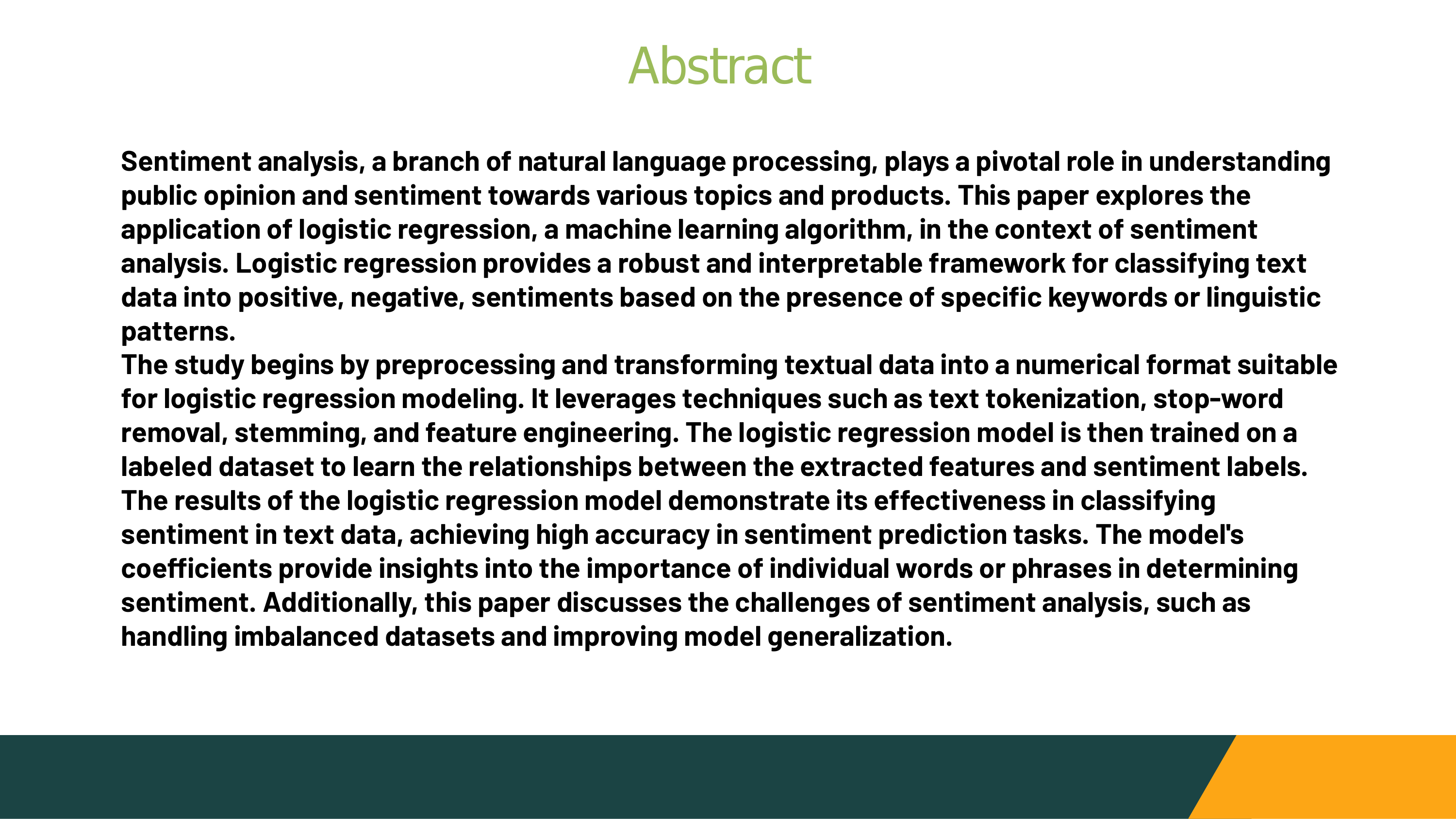

# Abstract
Sentiment analysis, a branch of natural language processing, plays a pivotal role in understanding public opinion and sentiment towards various topics and products. This paper explores the application of logistic regression, a machine learning algorithm, in the context of sentiment analysis. Logistic regression provides a robust and interpretable framework for classifying text data into positive, negative, sentiments based on the presence of specific keywords or linguistic patterns.
The study begins by preprocessing and transforming textual data into a numerical format suitable for logistic regression modeling. It leverages techniques such as text tokenization, stop-word removal, stemming, and feature engineering. The logistic regression model is then trained on a labeled dataset to learn the relationships between the extracted features and sentiment labels.
The results of the logistic regression model demonstrate its effectiveness in classifying sentiment in text data, achieving high accuracy in sentiment prediction tasks. The model's coefficients provide insights into the importance of individual words or phrases in determining sentiment. Additionally, this paper discusses the challenges of sentiment analysis, such as handling imbalanced datasets and improving model generalization.